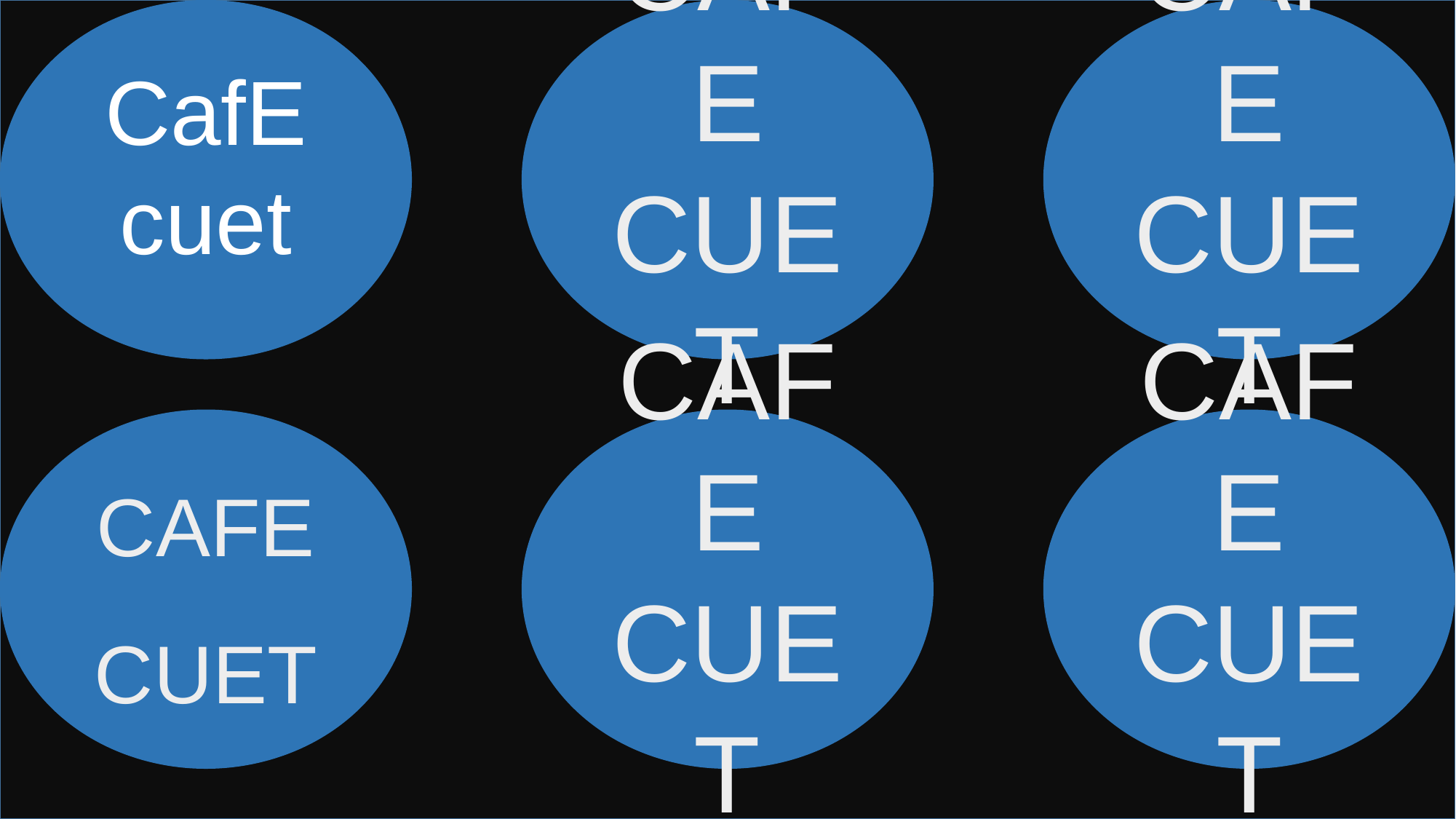

CafE cuet

CAFE CUET

CAFE CUET

CAFE CUET

CAFE CUET

CAFE CUET